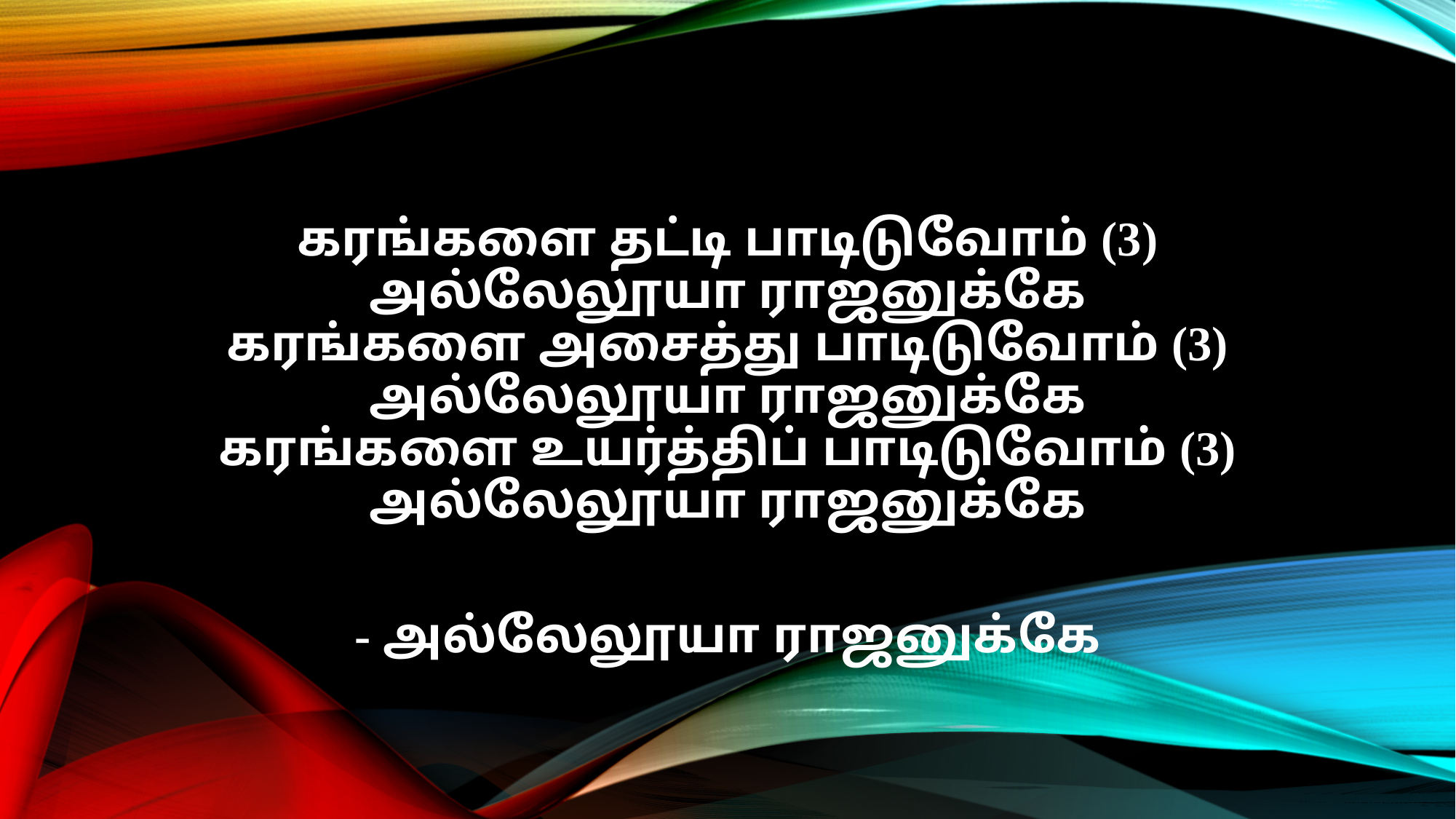

கரங்களை தட்டி பாடிடுவோம் (3)
அல்லேலூயா ராஜனுக்கே
கரங்களை அசைத்து பாடிடுவோம் (3)
அல்லேலூயா ராஜனுக்கே
கரங்களை உயர்த்திப் பாடிடுவோம் (3)
அல்லேலூயா ராஜனுக்கே

- அல்லேலூயா ராஜனுக்கே